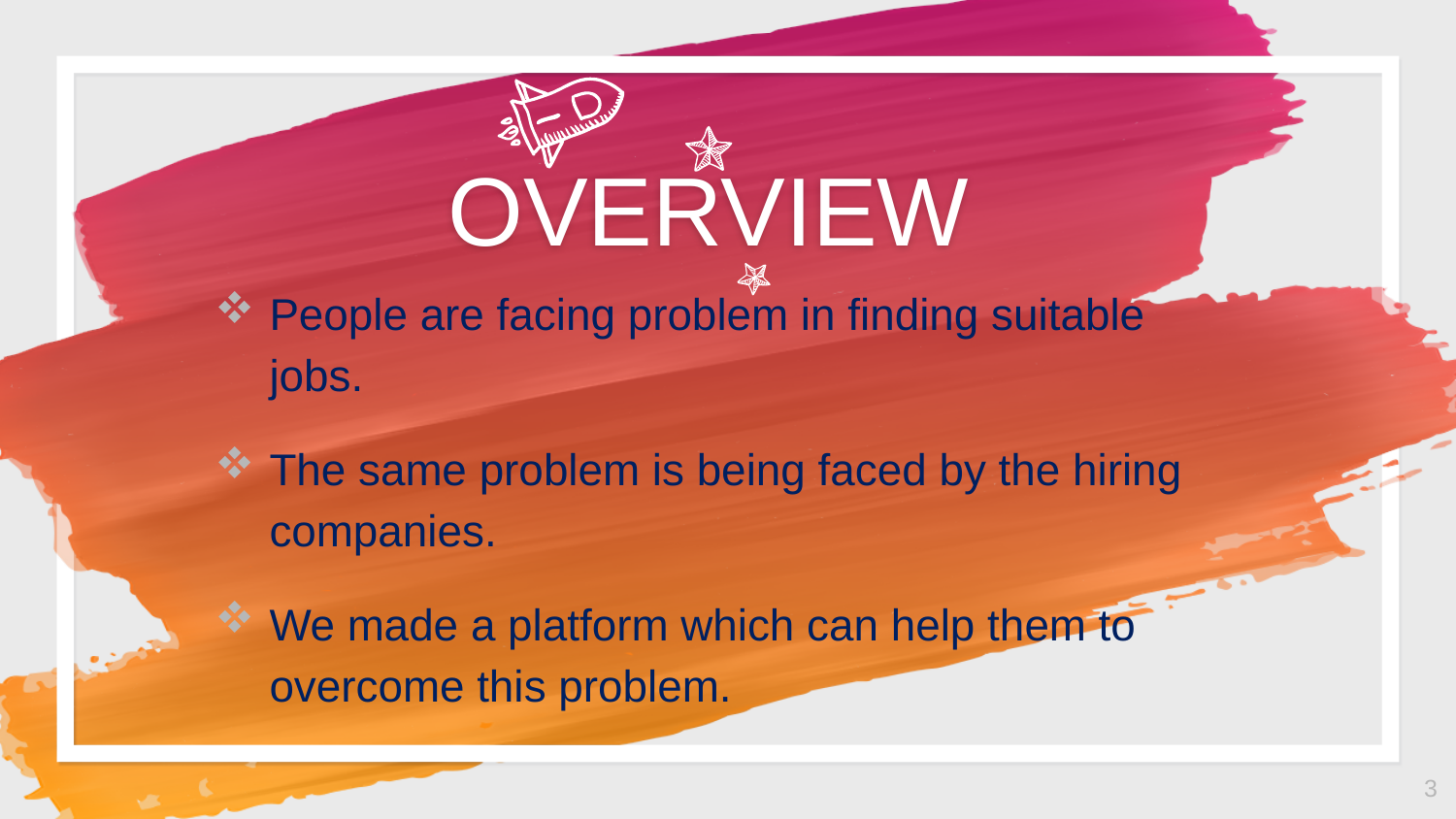

OVERVIEW

People are facing problem in finding suitable jobs.
The same problem is being faced by the hiring companies.
We made a platform which can help them to overcome this problem.
3